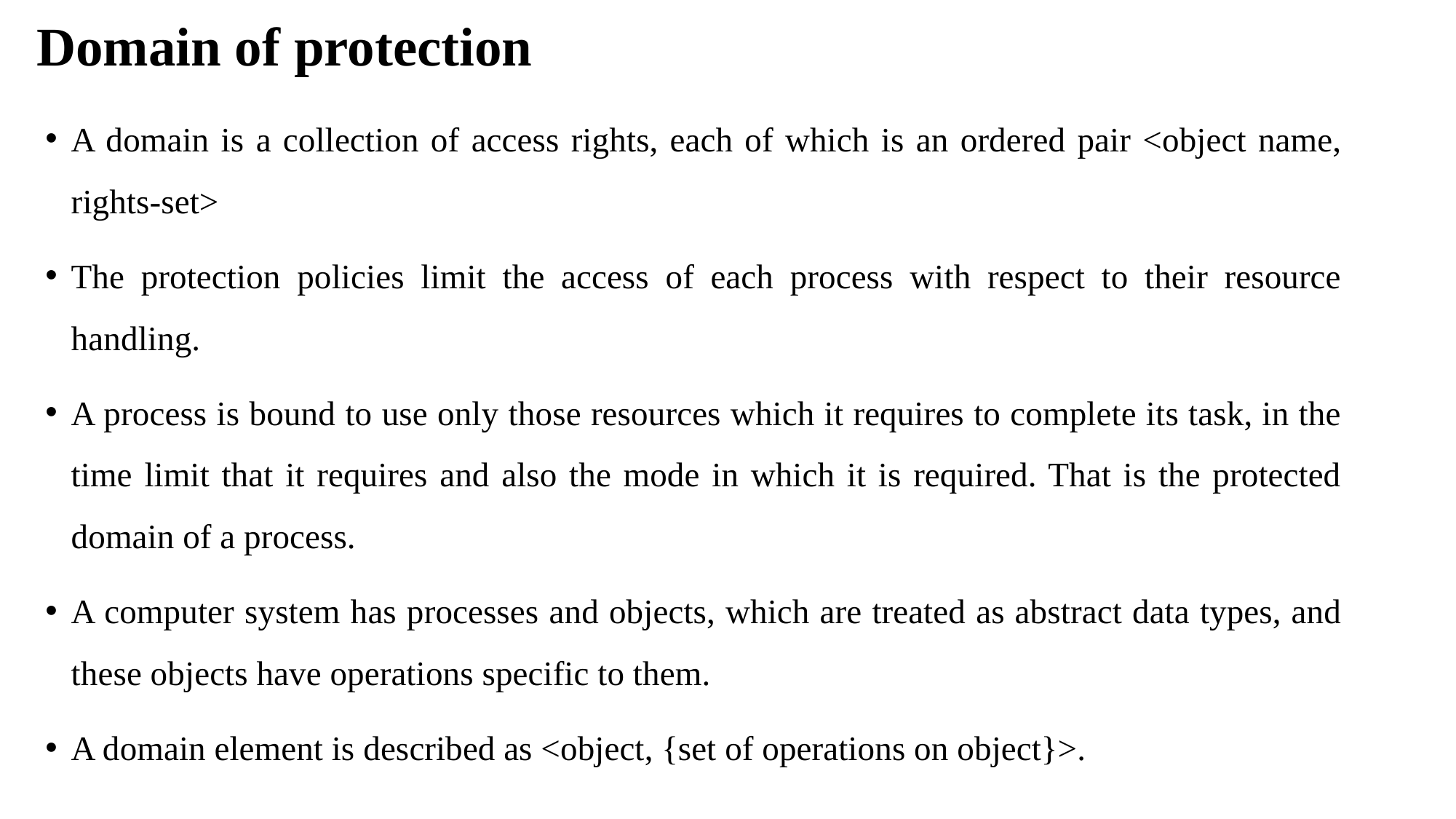

# Domain of protection
A domain is a collection of access rights, each of which is an ordered pair <object name, rights-set>
The protection policies limit the access of each process with respect to their resource handling.
A process is bound to use only those resources which it requires to complete its task, in the time limit that it requires and also the mode in which it is required. That is the protected domain of a process.
A computer system has processes and objects, which are treated as abstract data types, and these objects have operations specific to them.
A domain element is described as <object, {set of operations on object}>.